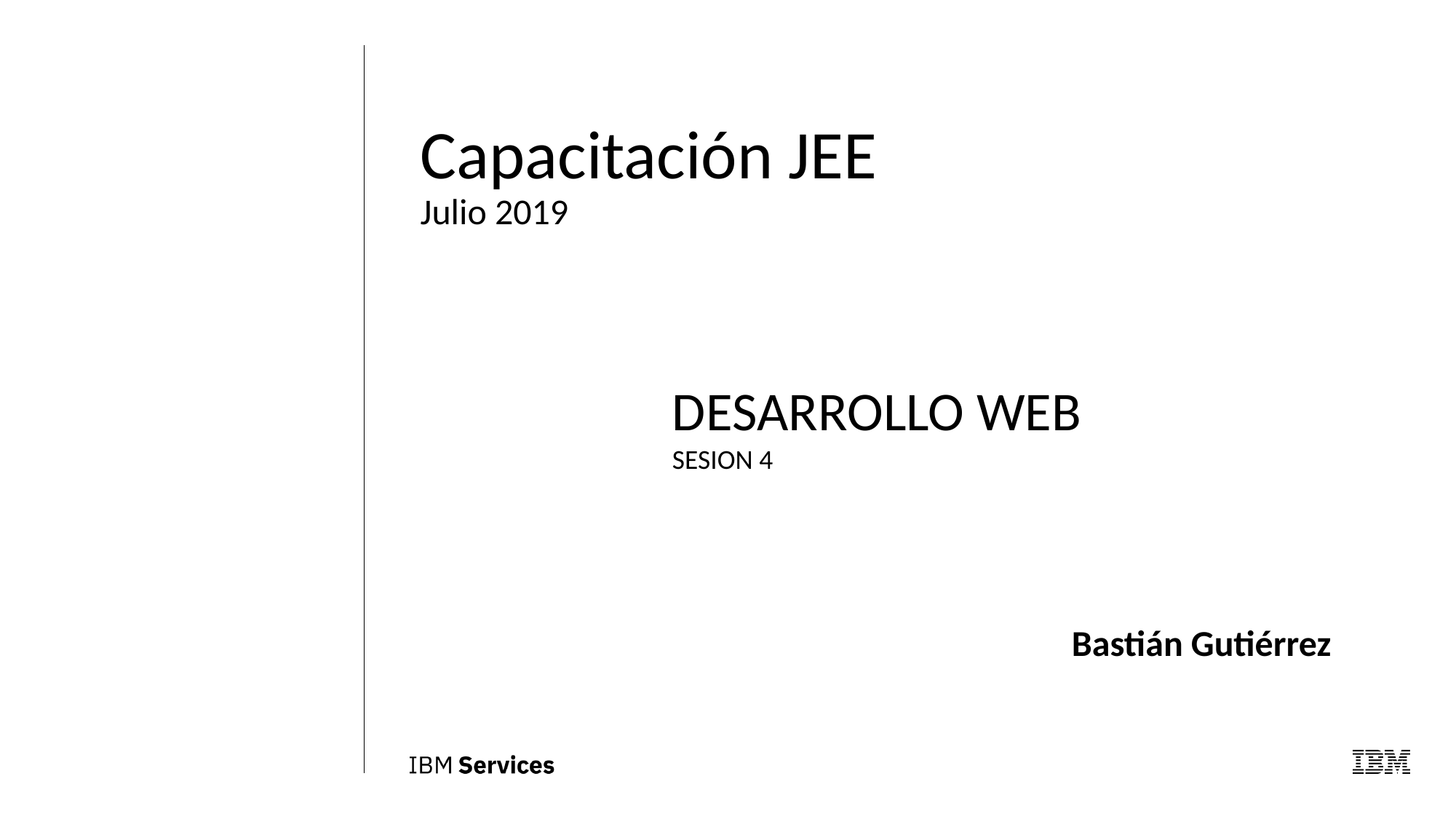

# Capacitación JEE Julio 2019
DESARROLLO WEB
SESION 4
Bastián Gutiérrez